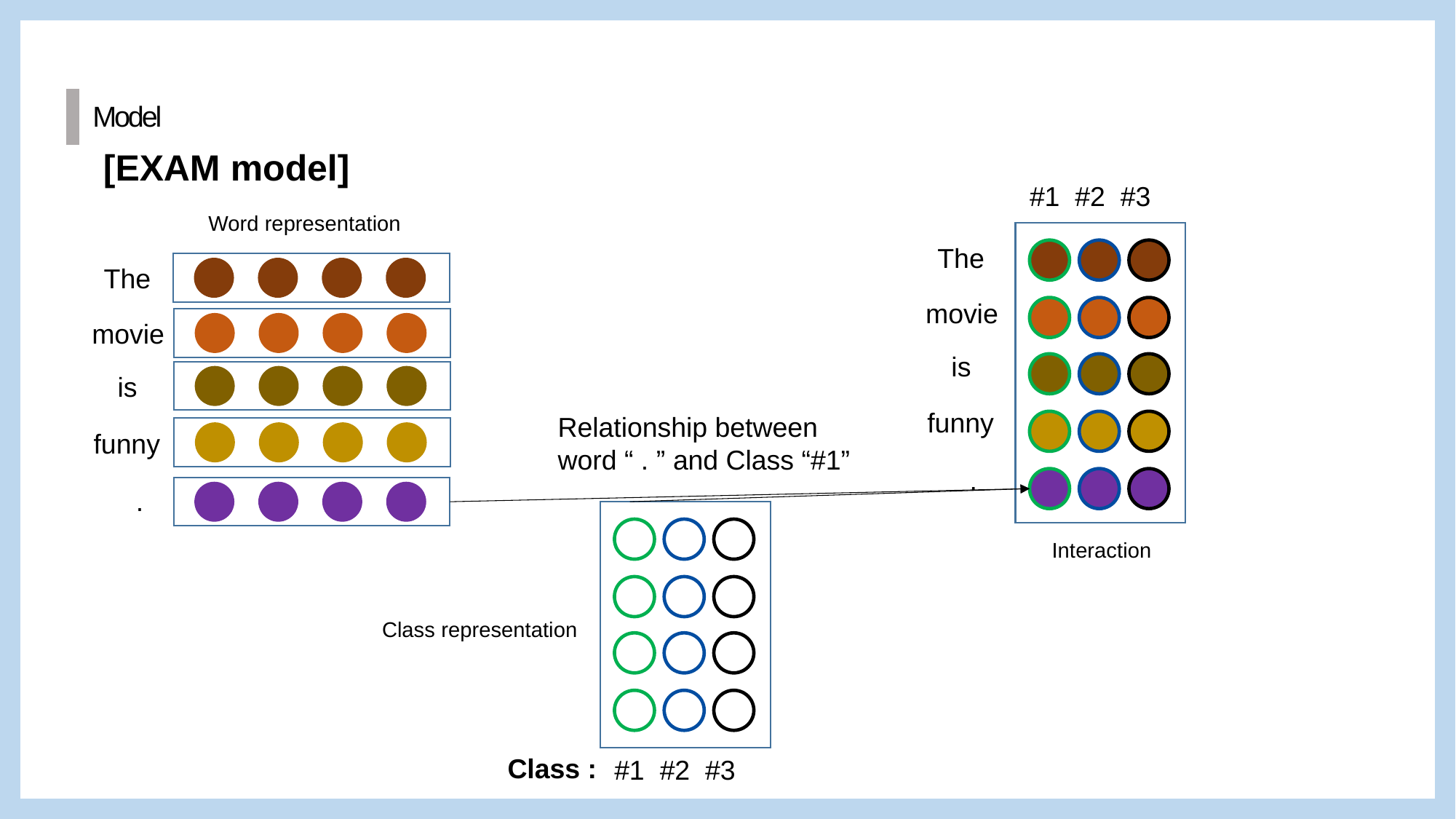

Model
[EXAM model]
#1  #2  #3
Word representation

The

The
movie

movie
is

is
funny
Relationship between
word “ . ” and Class “#1”

funny
.

.

Interaction

Class representation

Class :
#1  #2  #3